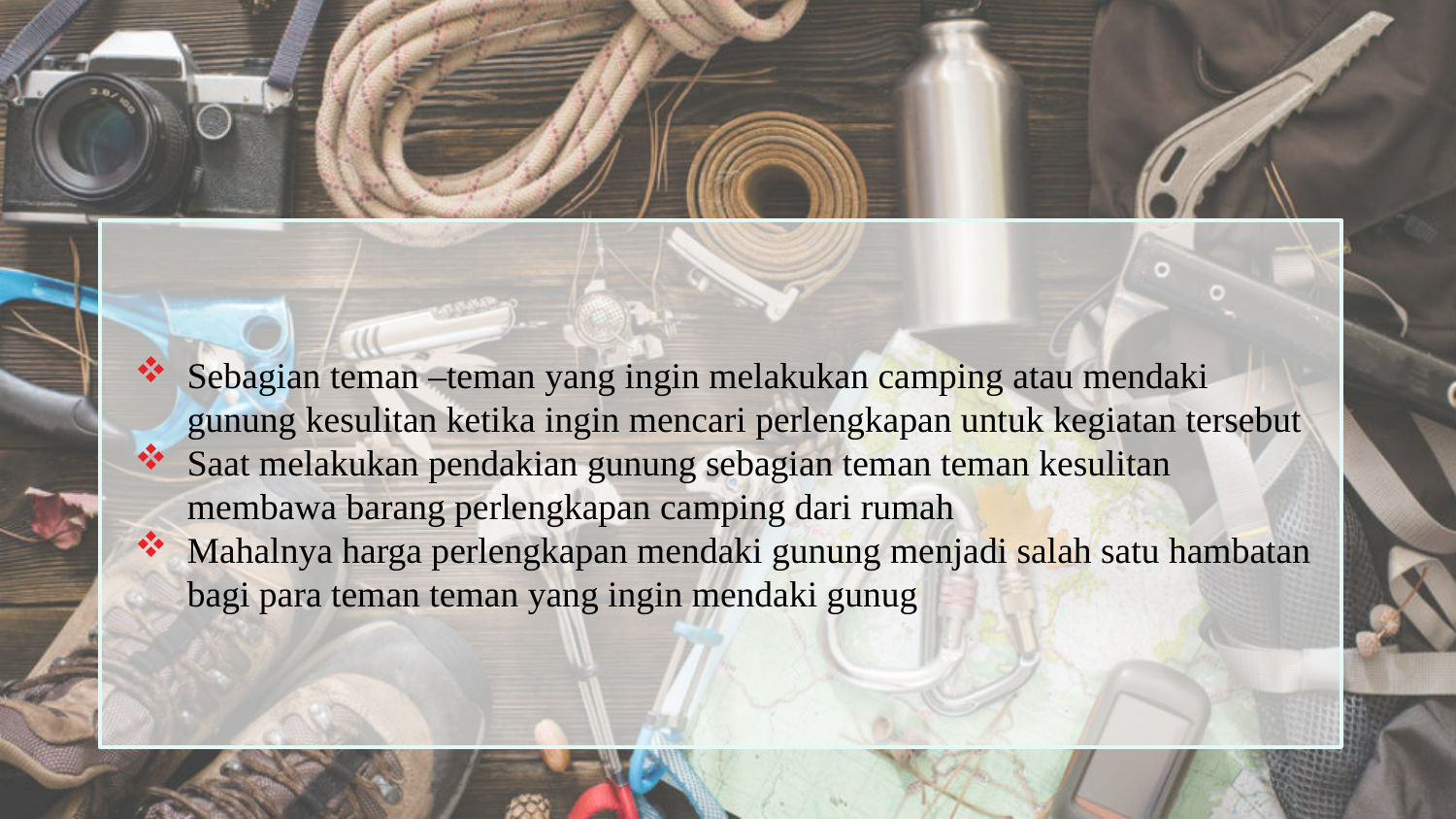

#
Sebagian teman –teman yang ingin melakukan camping atau mendaki gunung kesulitan ketika ingin mencari perlengkapan untuk kegiatan tersebut
Saat melakukan pendakian gunung sebagian teman teman kesulitan membawa barang perlengkapan camping dari rumah
Mahalnya harga perlengkapan mendaki gunung menjadi salah satu hambatan bagi para teman teman yang ingin mendaki gunug